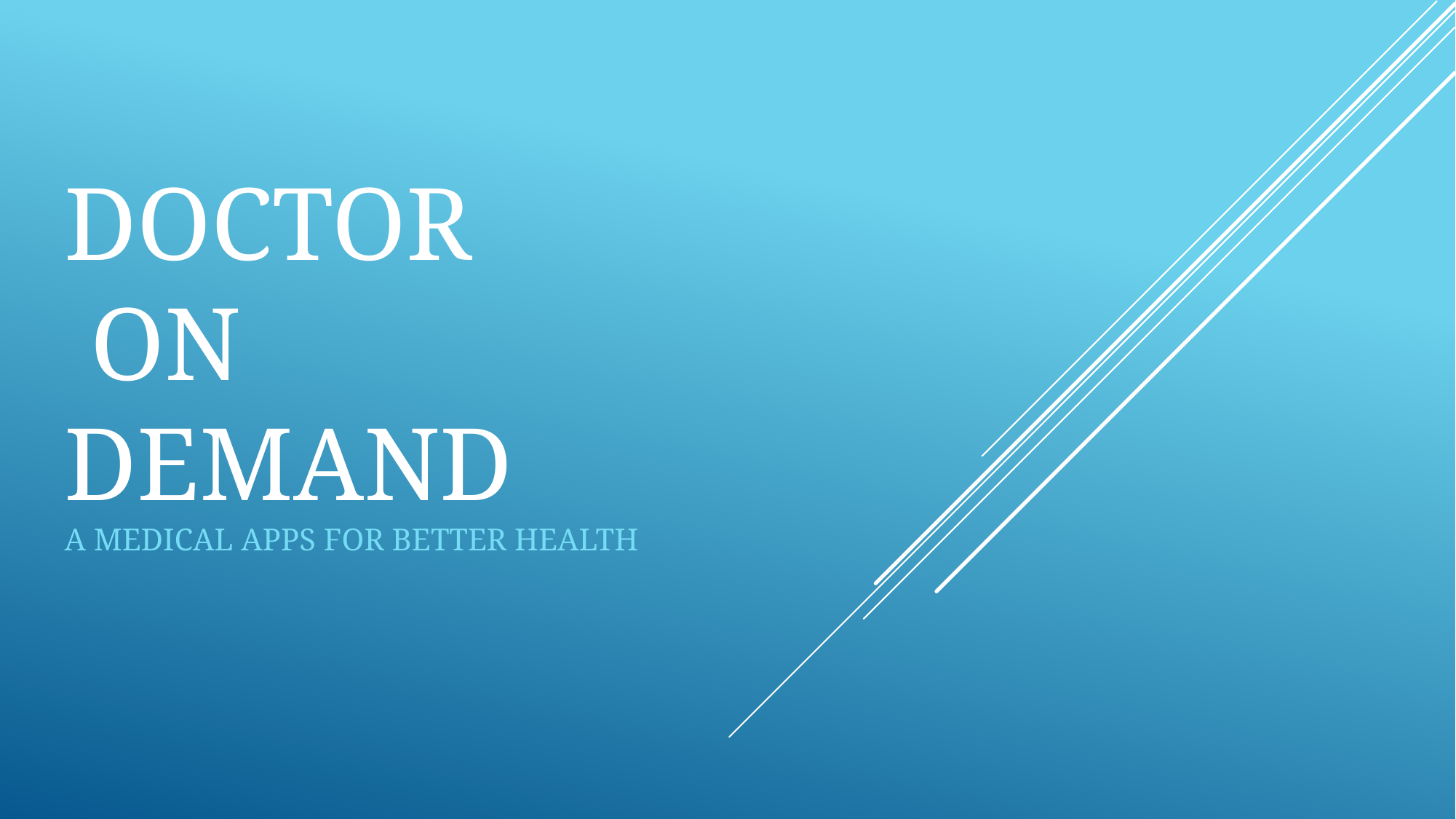

# Doctor on demand A medical apps for better health